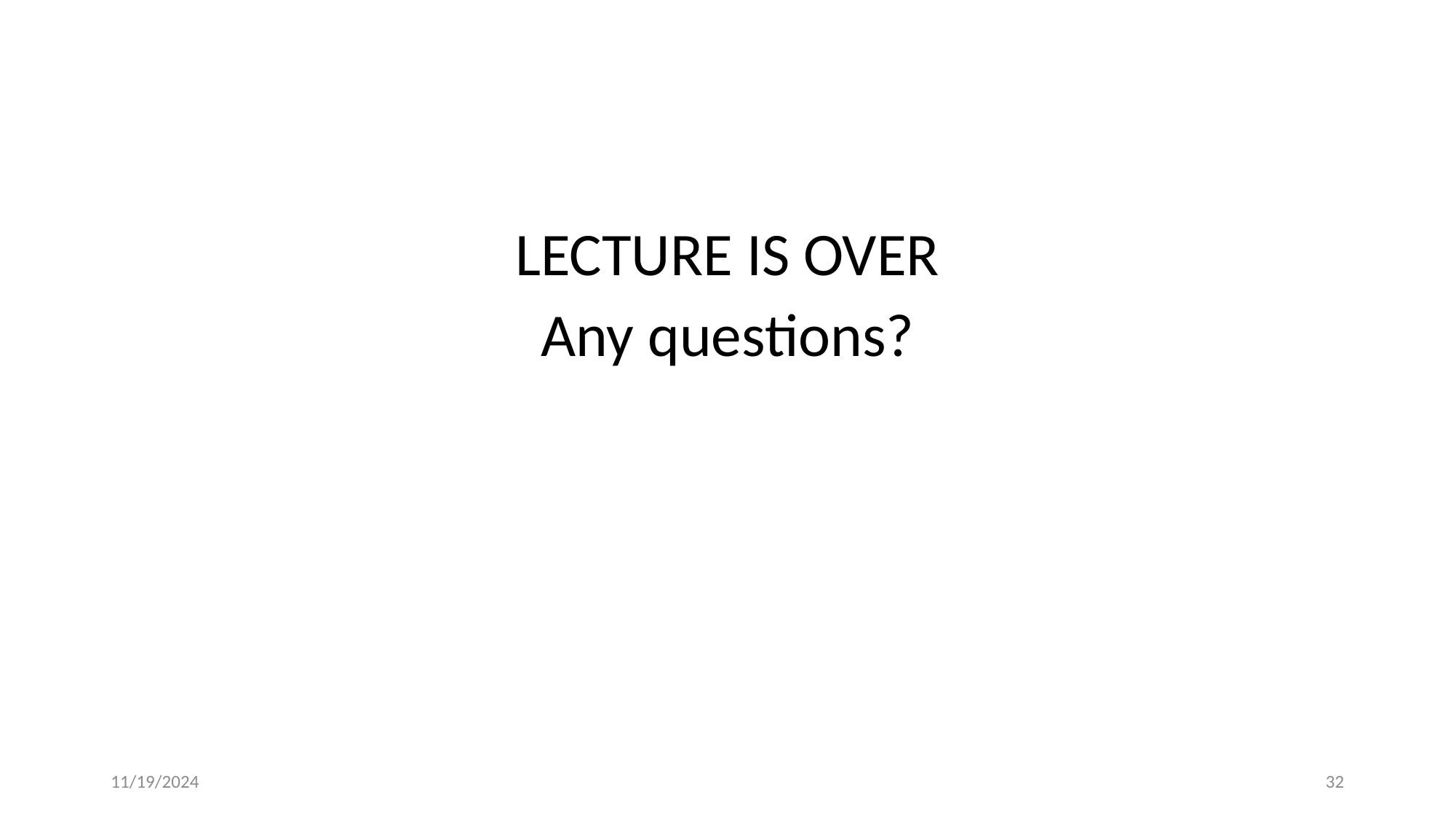

LECTURE IS OVER
Any questions?
11/19/2024
32